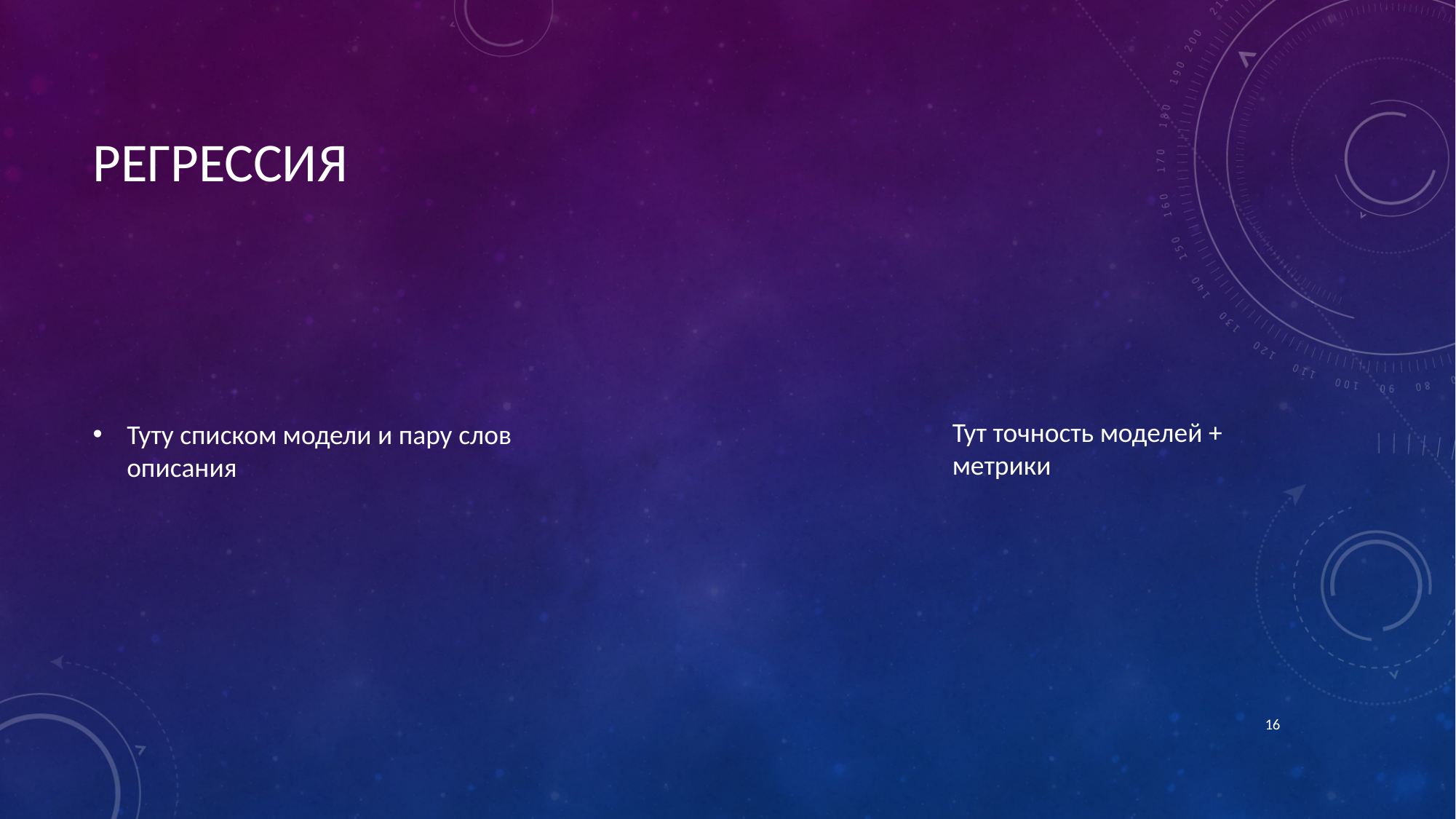

# РЕГРЕССИЯ
Туту списком модели и пару слов описания

Тут точность моделей + метрики
16